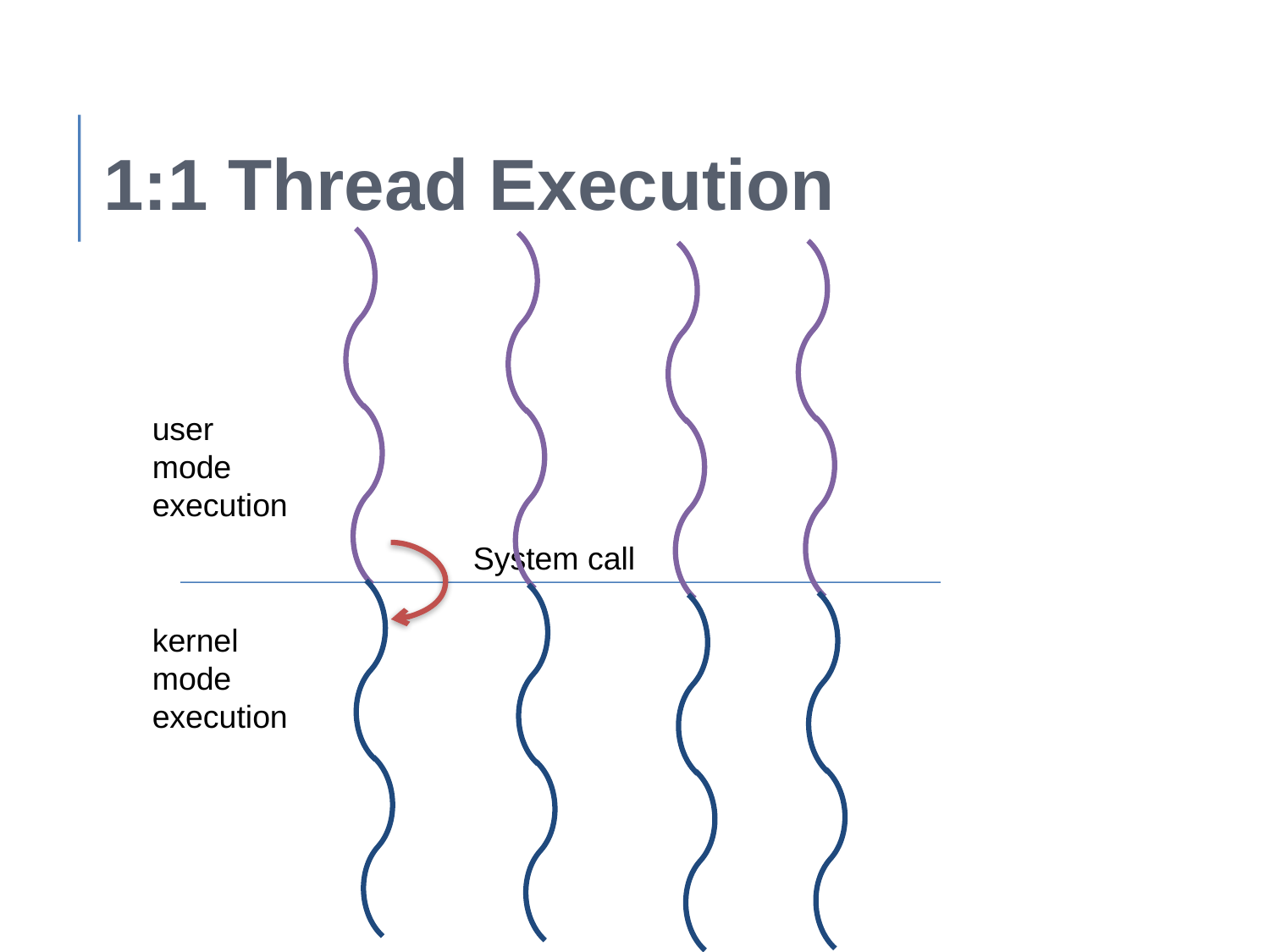

1:1 Thread Execution

user
mode
execution

System call

kernel
mode
execution